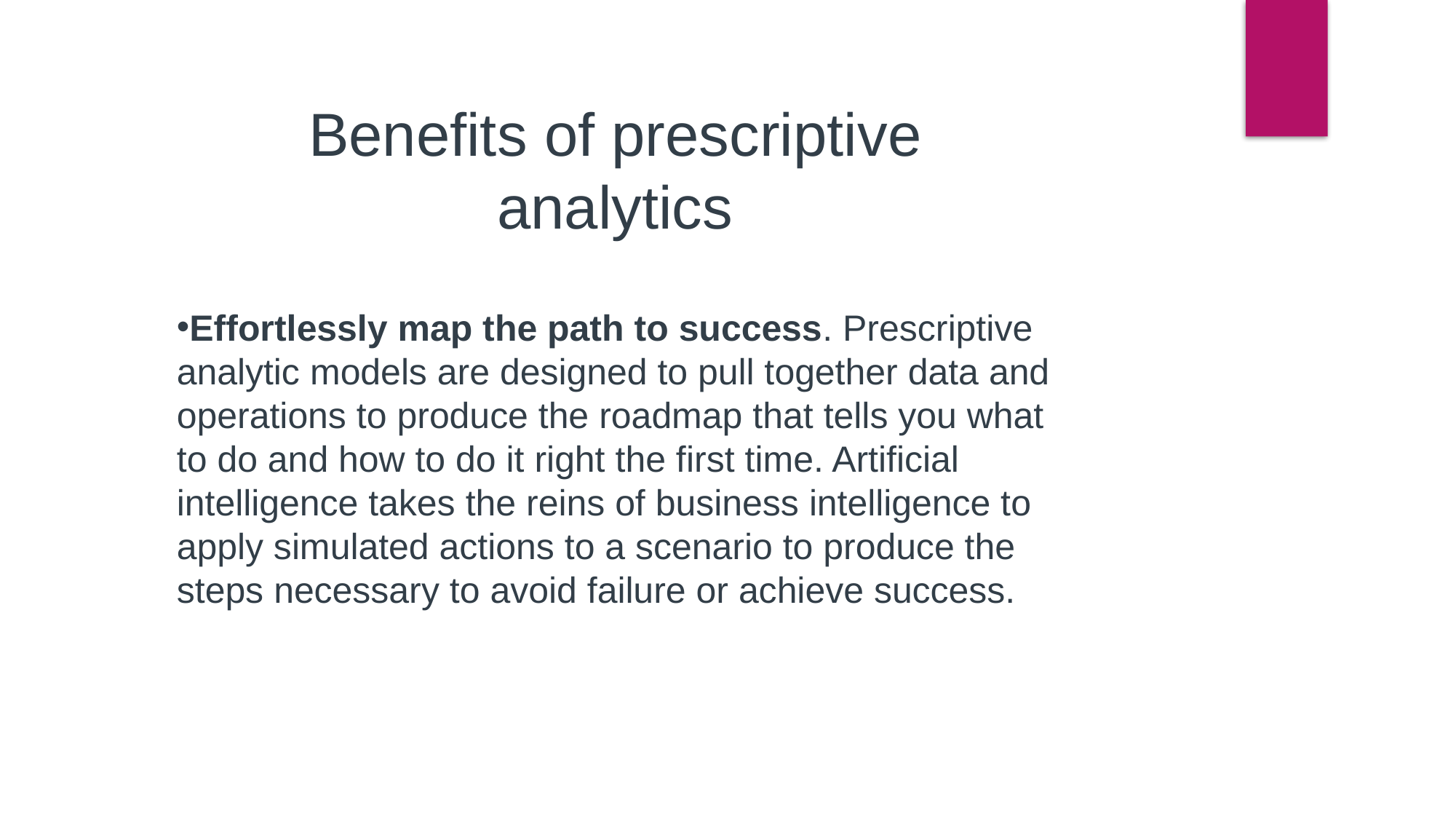

Benefits of prescriptive analytics
Effortlessly map the path to success. Prescriptive analytic models are designed to pull together data and operations to produce the roadmap that tells you what to do and how to do it right the first time. Artificial intelligence takes the reins of business intelligence to apply simulated actions to a scenario to produce the steps necessary to avoid failure or achieve success.